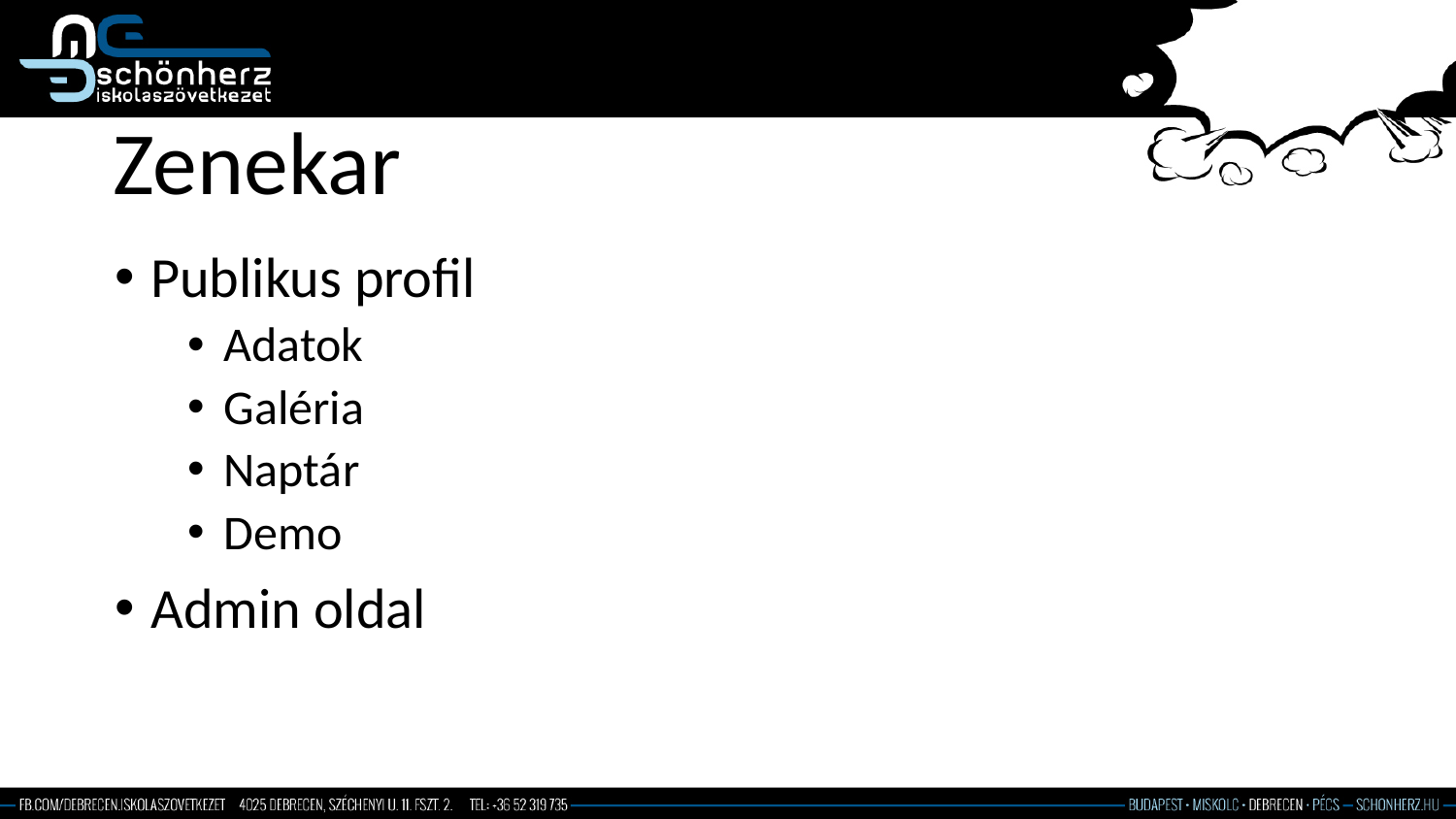

# Zenekar
Publikus profil
Adatok
Galéria
Naptár
Demo
Admin oldal